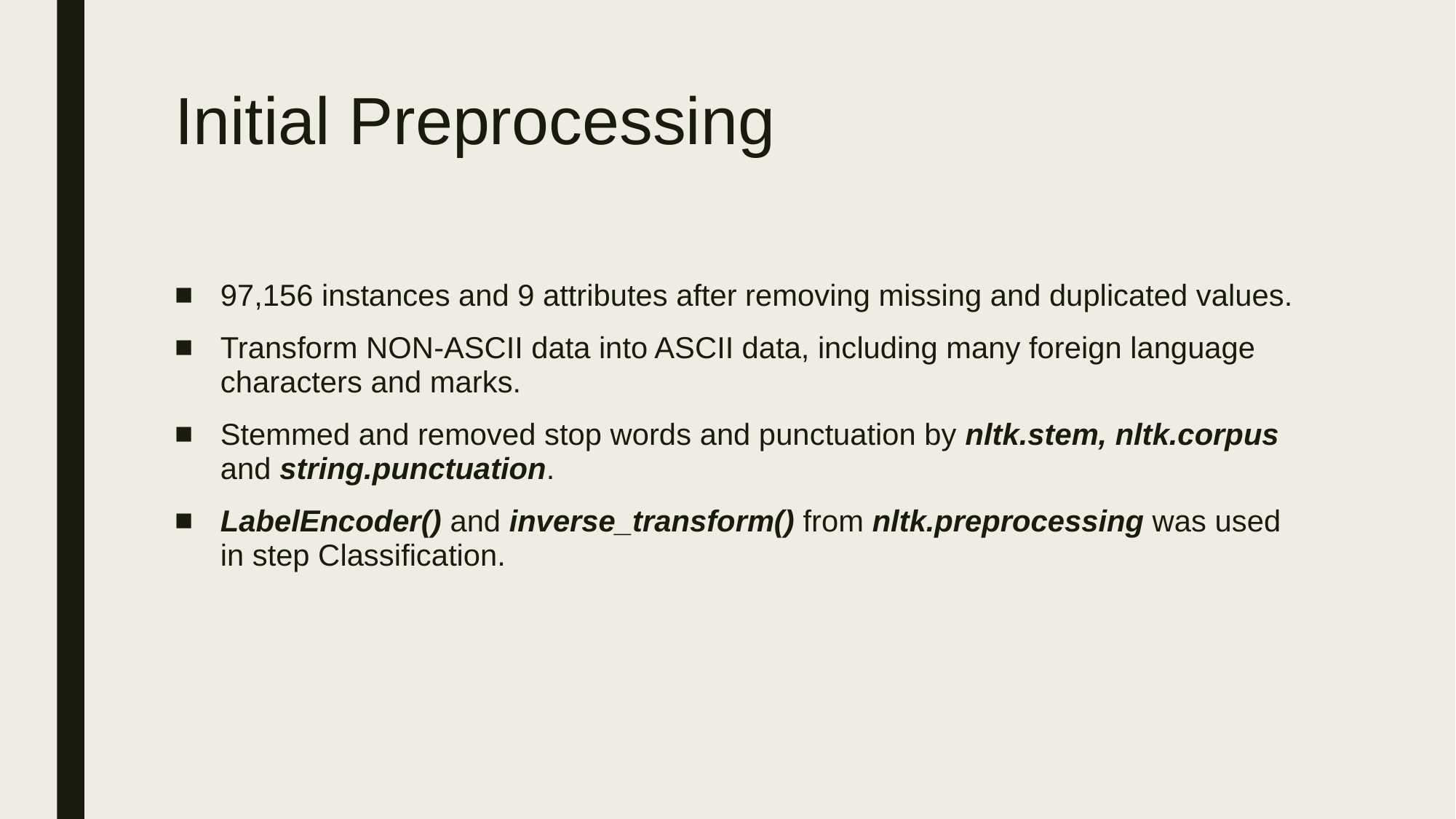

# Initial Preprocessing
97,156 instances and 9 attributes after removing missing and duplicated values.
Transform NON-ASCII data into ASCII data, including many foreign language characters and marks.
Stemmed and removed stop words and punctuation by nltk.stem, nltk.corpus and string.punctuation.
LabelEncoder() and inverse_transform() from nltk.preprocessing was used in step Classification.